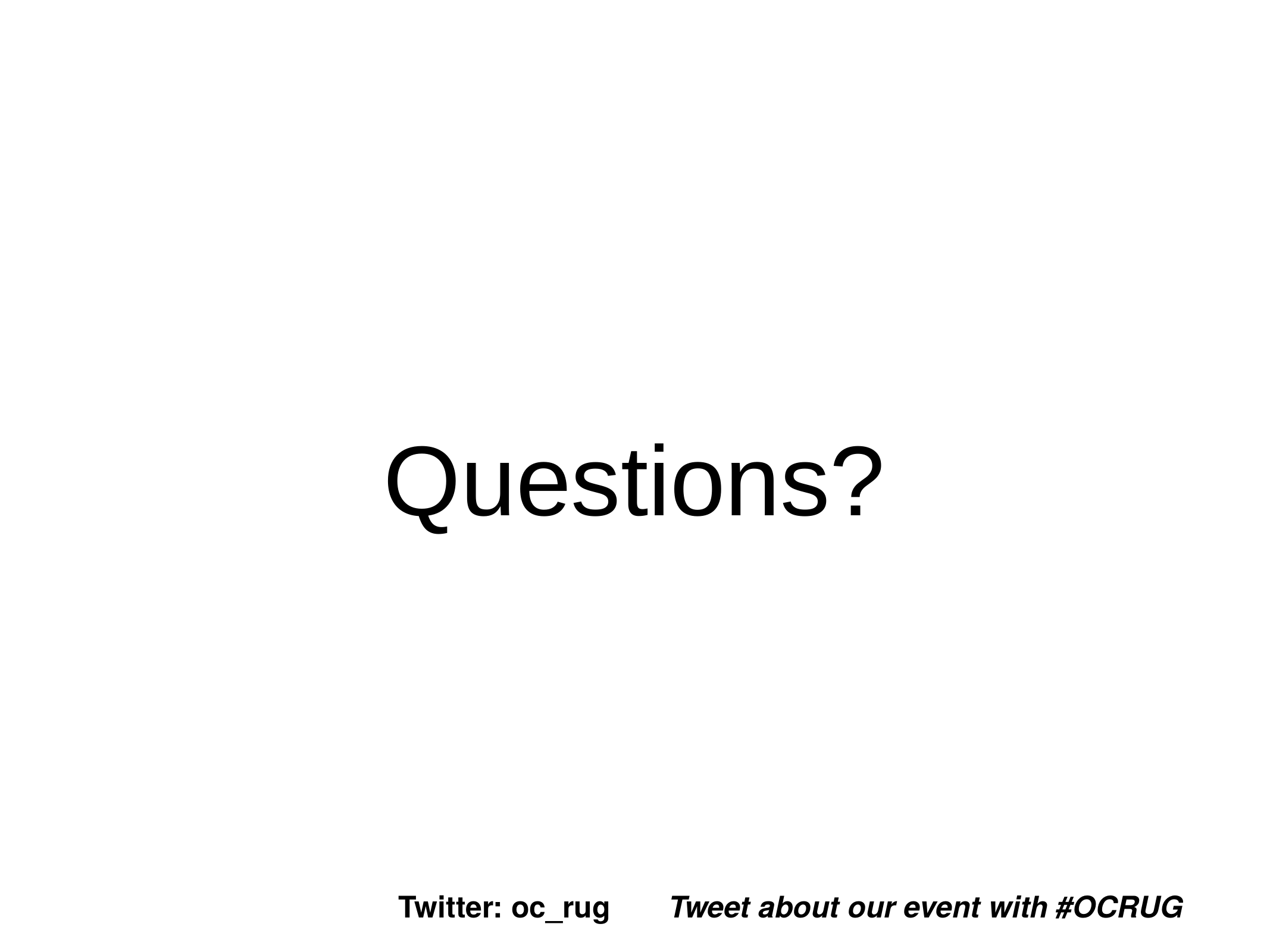

# Questions?
Twitter: oc_rug
Tweet about our event with #OCRUG